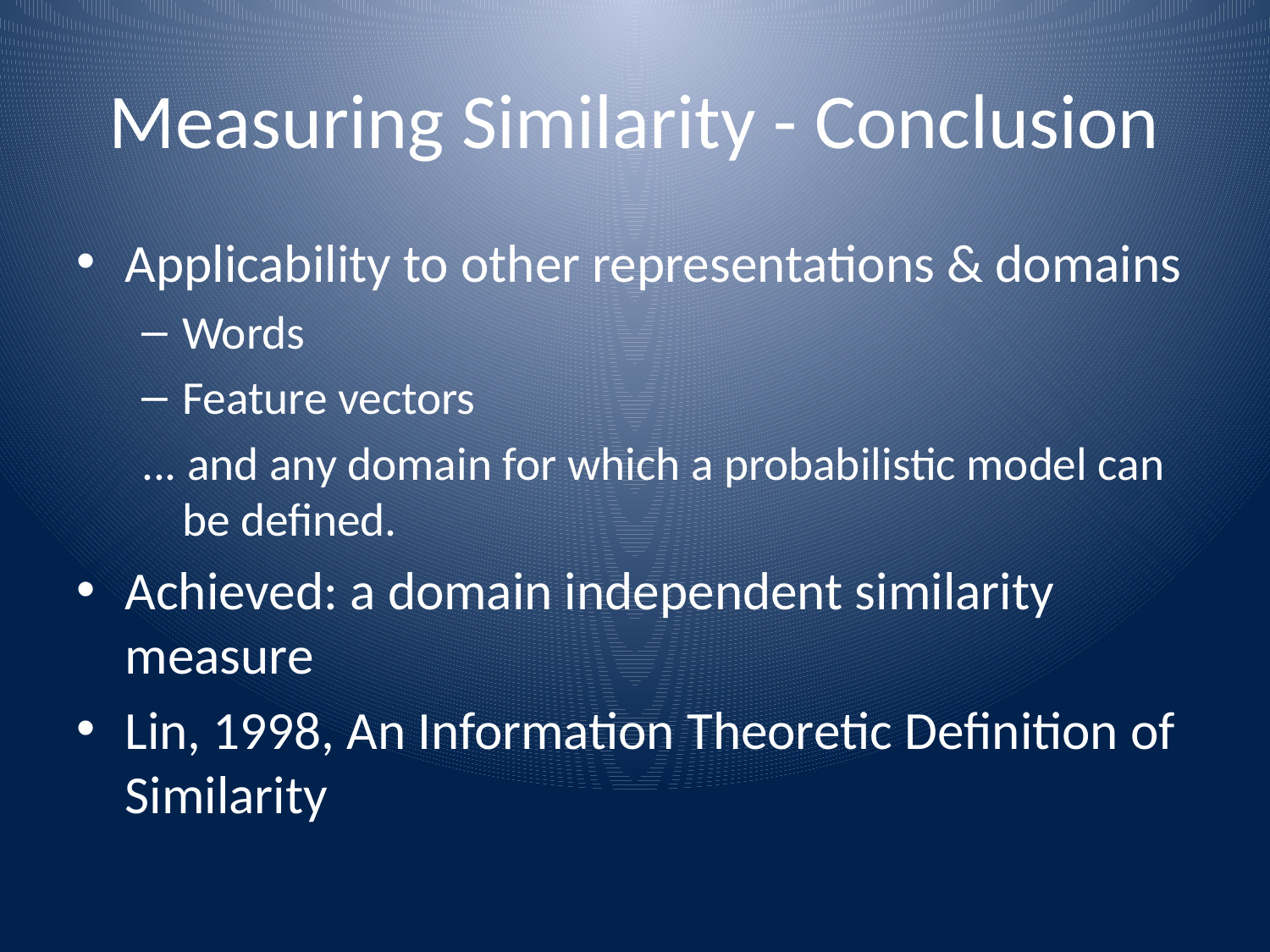

# Measuring Similarity - Conclusion
Applicability to other representations & domains
Words
Feature vectors
... and any domain for which a probabilistic model can be defined.
Achieved: a domain independent similarity measure
Lin, 1998, An Information Theoretic Definition of Similarity